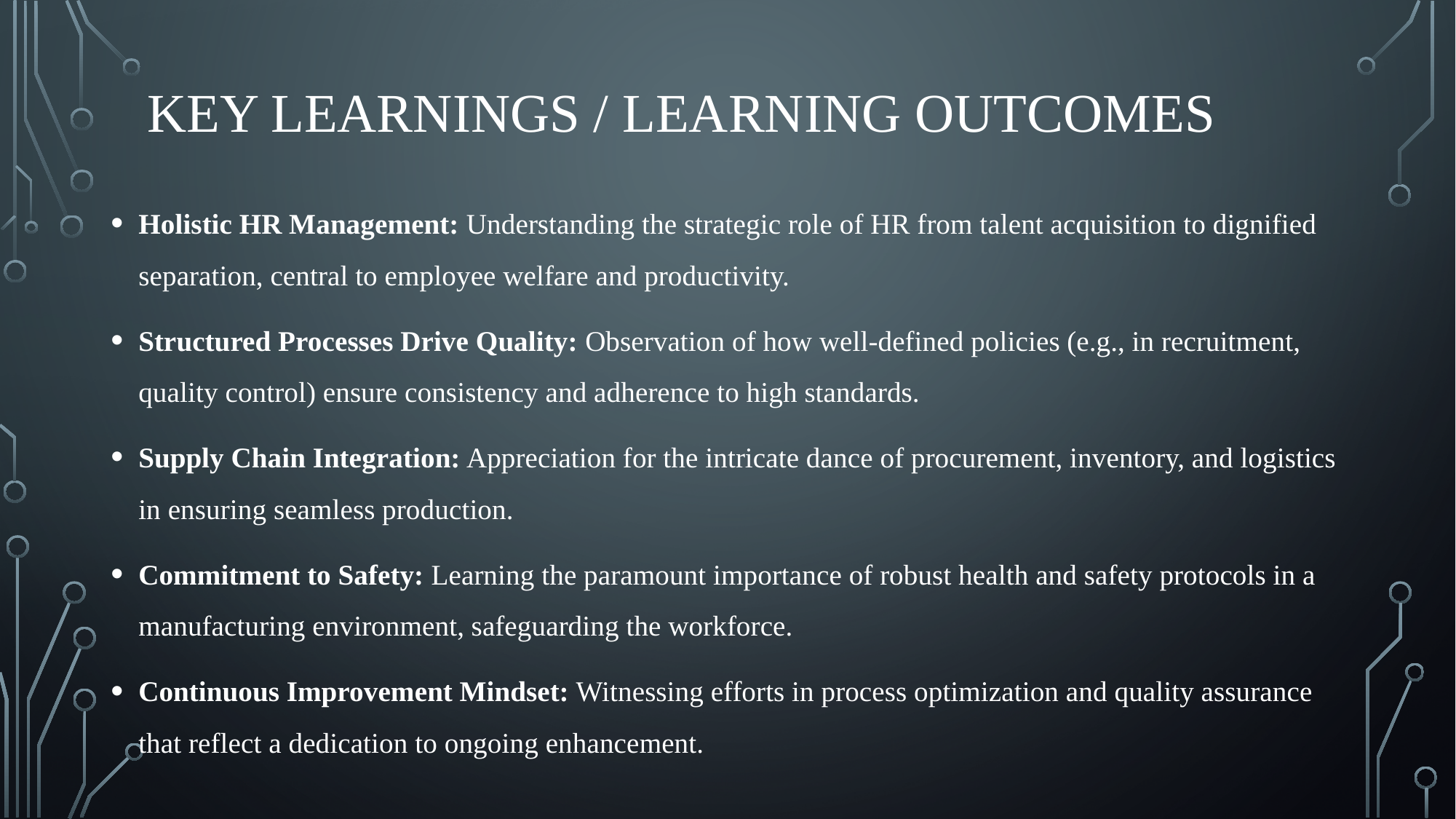

# Key Learnings / Learning Outcomes
Holistic HR Management: Understanding the strategic role of HR from talent acquisition to dignified separation, central to employee welfare and productivity.
Structured Processes Drive Quality: Observation of how well-defined policies (e.g., in recruitment, quality control) ensure consistency and adherence to high standards.
Supply Chain Integration: Appreciation for the intricate dance of procurement, inventory, and logistics in ensuring seamless production.
Commitment to Safety: Learning the paramount importance of robust health and safety protocols in a manufacturing environment, safeguarding the workforce.
Continuous Improvement Mindset: Witnessing efforts in process optimization and quality assurance that reflect a dedication to ongoing enhancement.